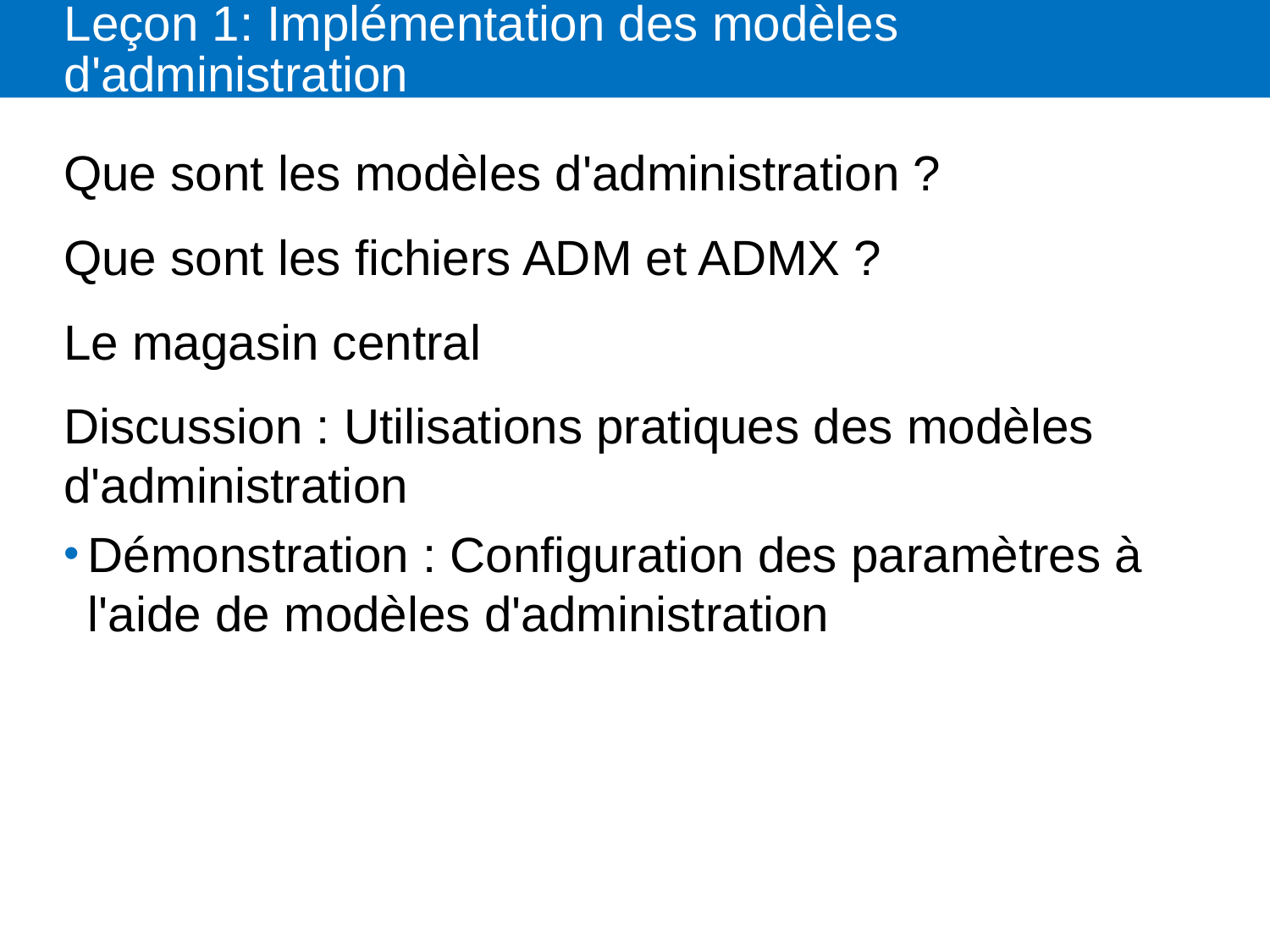

# Leçon 1: Implémentation des modèles d'administration
Que sont les modèles d'administration ?
Que sont les fichiers ADM et ADMX ?
Le magasin central
Discussion : Utilisations pratiques des modèles d'administration
Démonstration : Configuration des paramètres à l'aide de modèles d'administration